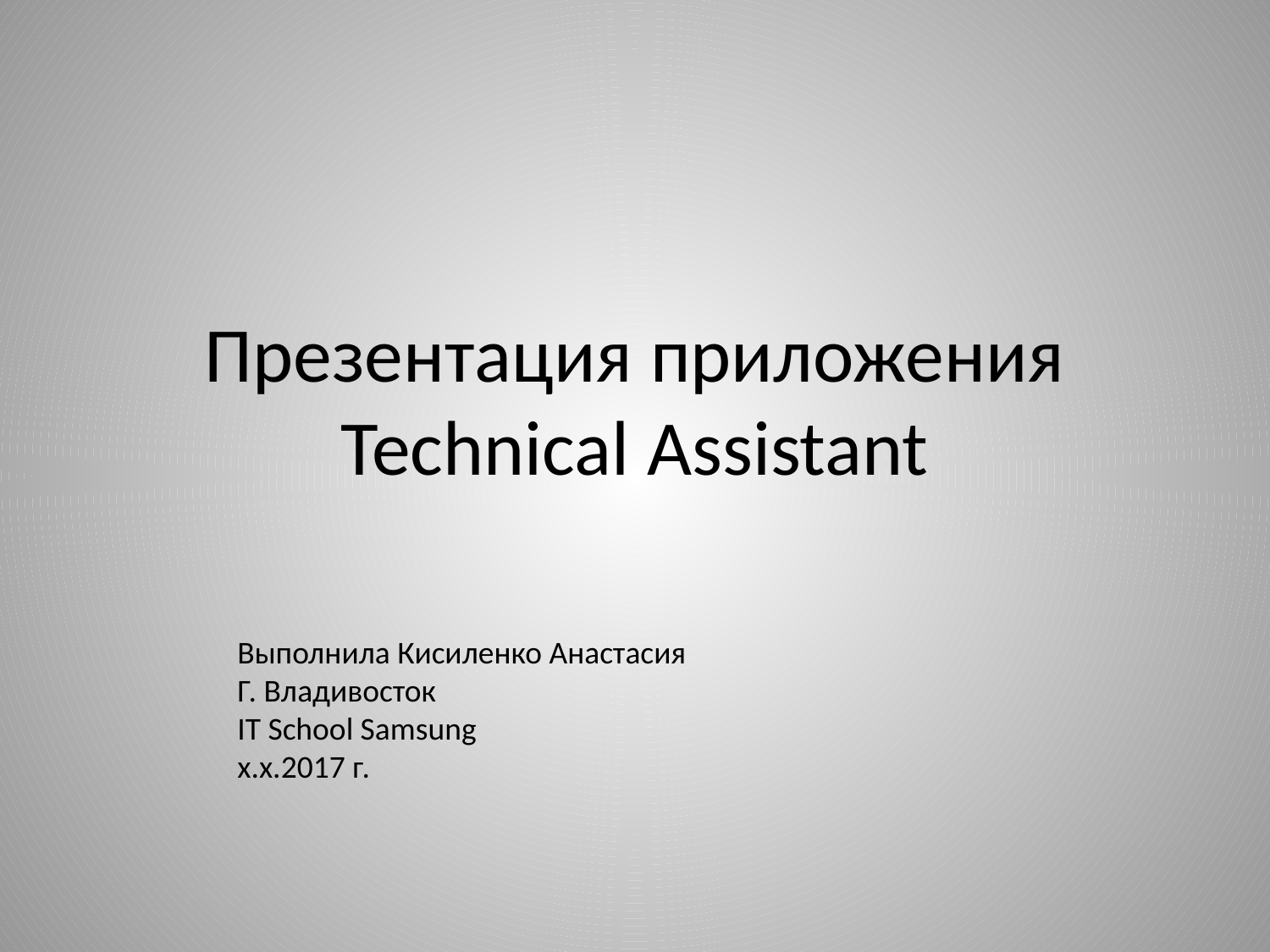

# Презентация приложения Technical Assistant
Выполнила Кисиленко Анастасия
Г. Владивосток
IT School Samsung
x.x.2017 г.